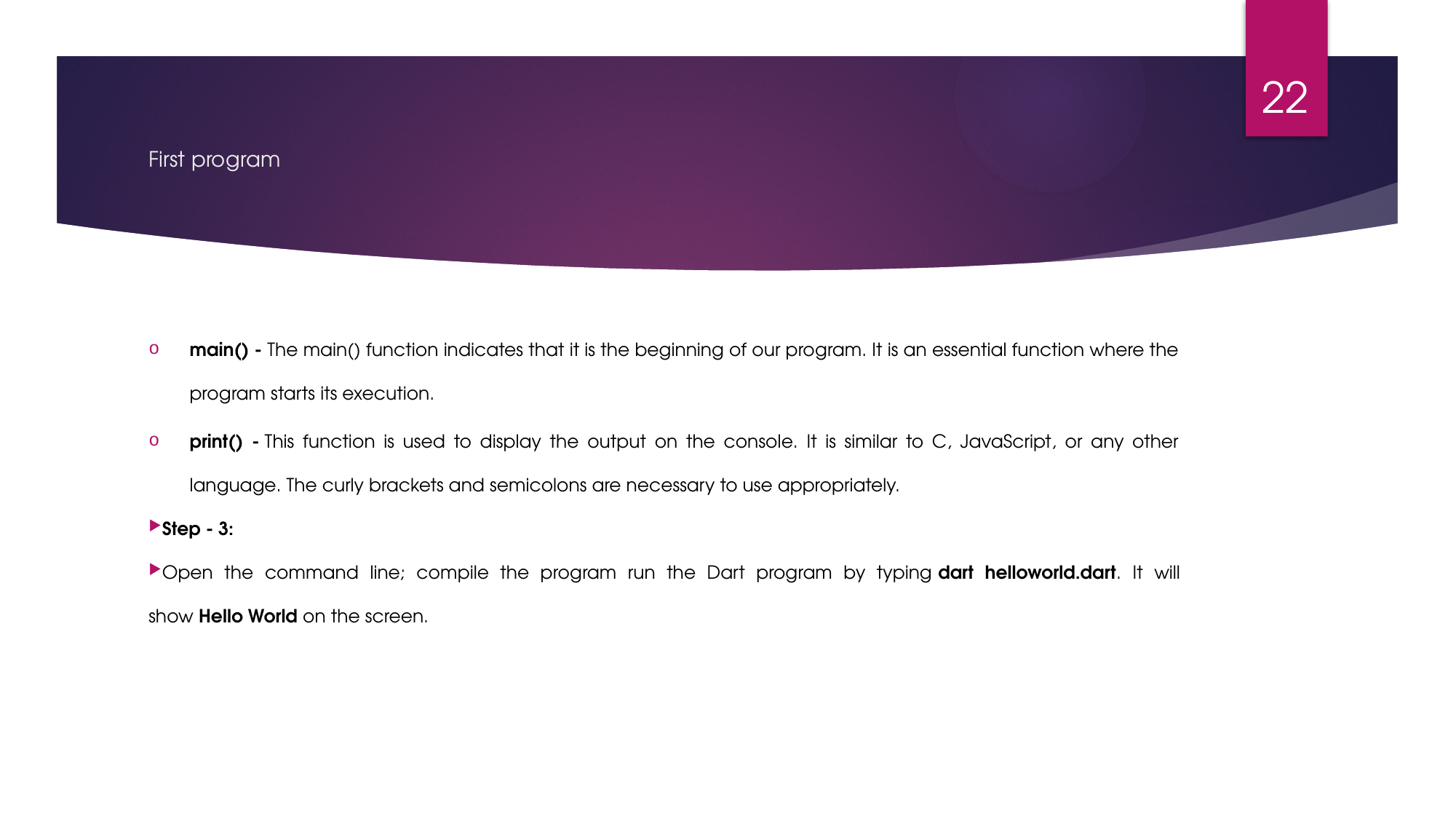

22
# First program
main() - The main() function indicates that it is the beginning of our program. It is an essential function where the program starts its execution.
print() - This function is used to display the output on the console. It is similar to C, JavaScript, or any other language. The curly brackets and semicolons are necessary to use appropriately.
Step - 3:
Open the command line; compile the program run the Dart program by typing dart helloworld.dart. It will show Hello World on the screen.